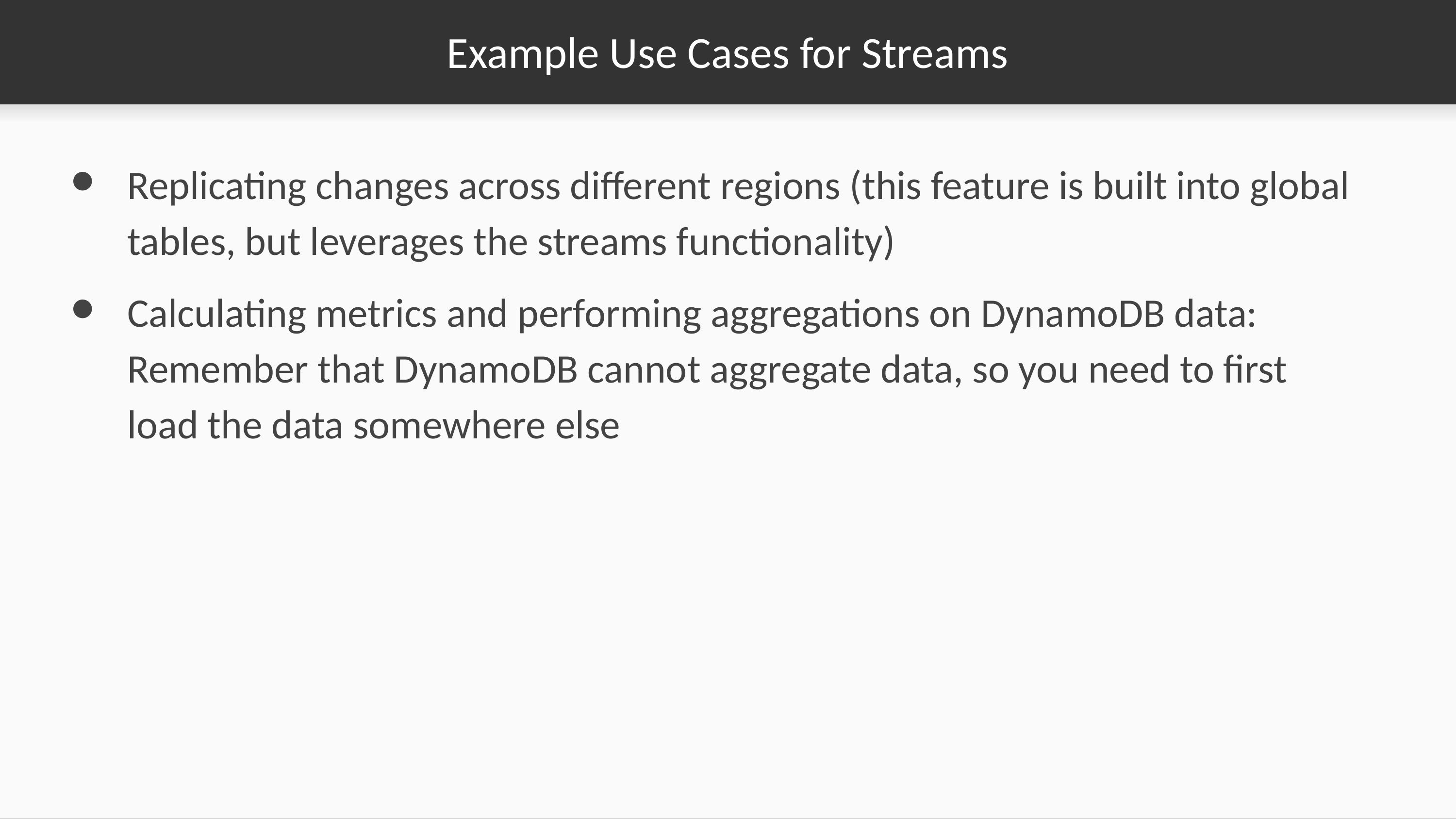

# Example Use Cases for Streams
Replicating changes across different regions (this feature is built into global tables, but leverages the streams functionality)
Calculating metrics and performing aggregations on DynamoDB data: Remember that DynamoDB cannot aggregate data, so you need to first load the data somewhere else